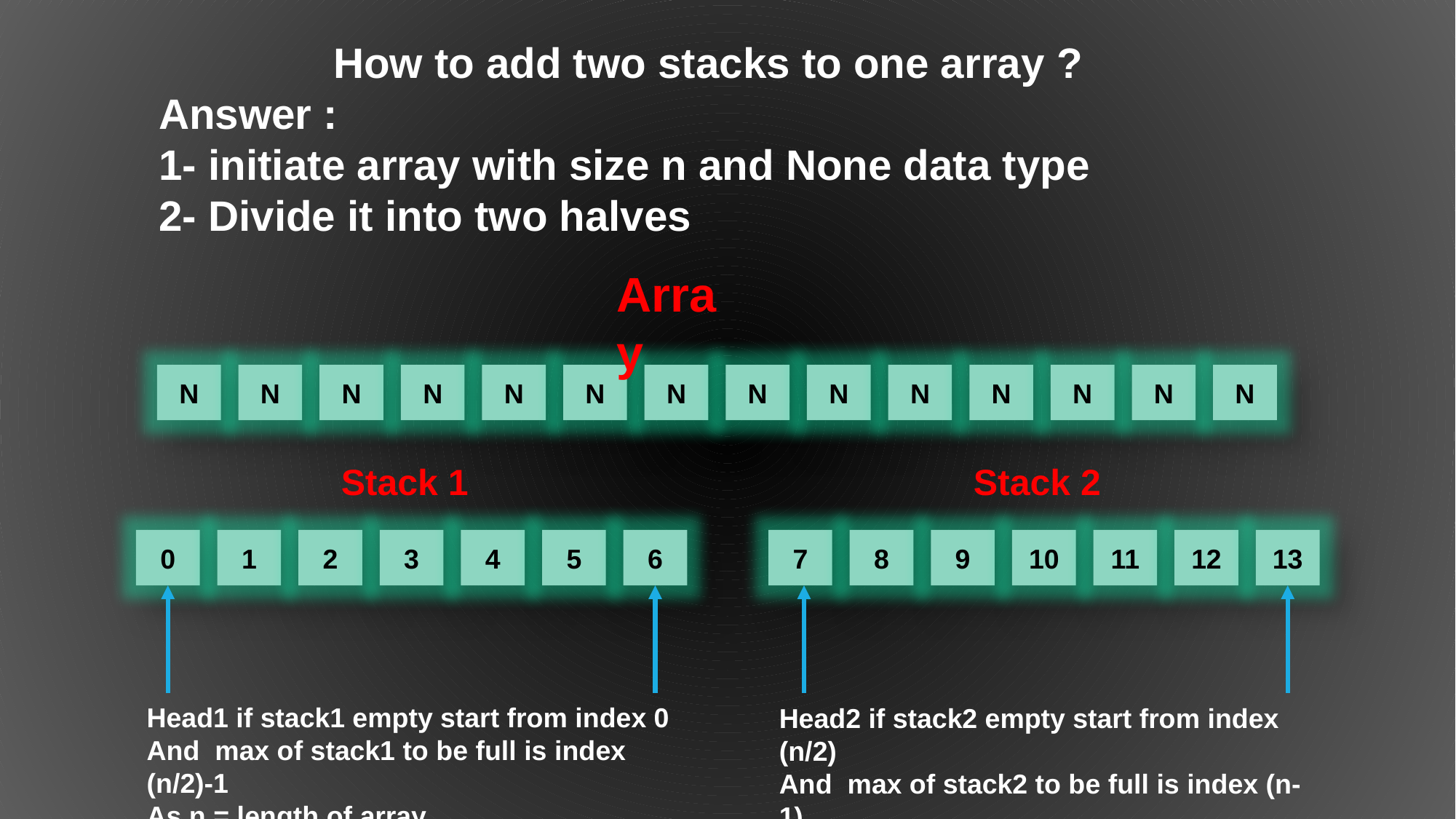

How to add two stacks to one array ?
Answer :
1- initiate array with size n and None data type
2- Divide it into two halves
Array
N
N
N
N
N
N
N
N
N
N
N
N
N
N
Stack 1
Stack 2
0
1
2
3
4
5
6
7
8
9
10
11
12
13
Head1 if stack1 empty start from index 0
And  max of stack1 to be full is index (n/2)-1
As n = length of array
Head2 if stack2 empty start from index (n/2)
And  max of stack2 to be full is index (n-1)
As n = length of array